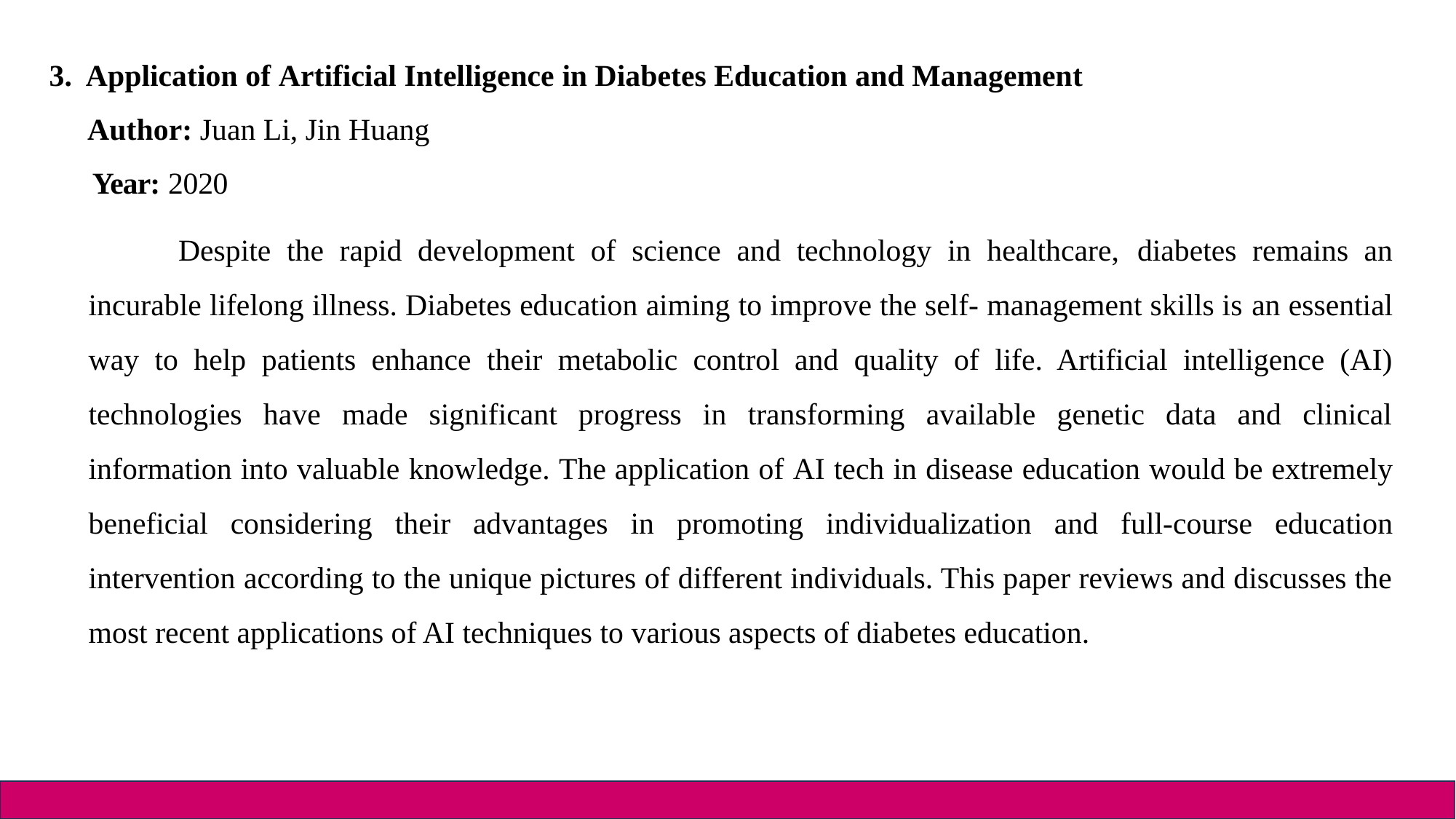

3.  Application of Artificial Intelligence in Diabetes Education and Management
     Author: Juan Li, Jin Huang
      Year: 2020
Despite the rapid development of science and technology in healthcare, diabetes remains an incurable lifelong illness. Diabetes education aiming to improve the self- management skills is an essential way to help patients enhance their metabolic control and quality of life. Artificial intelligence (AI) technologies have made significant progress in transforming available genetic data and clinical information into valuable knowledge. The application of AI tech in disease education would be extremely beneficial considering their advantages in promoting individualization and full-course education intervention according to the unique pictures of different individuals. This paper reviews and discusses the most recent applications of AI techniques to various aspects of diabetes education.